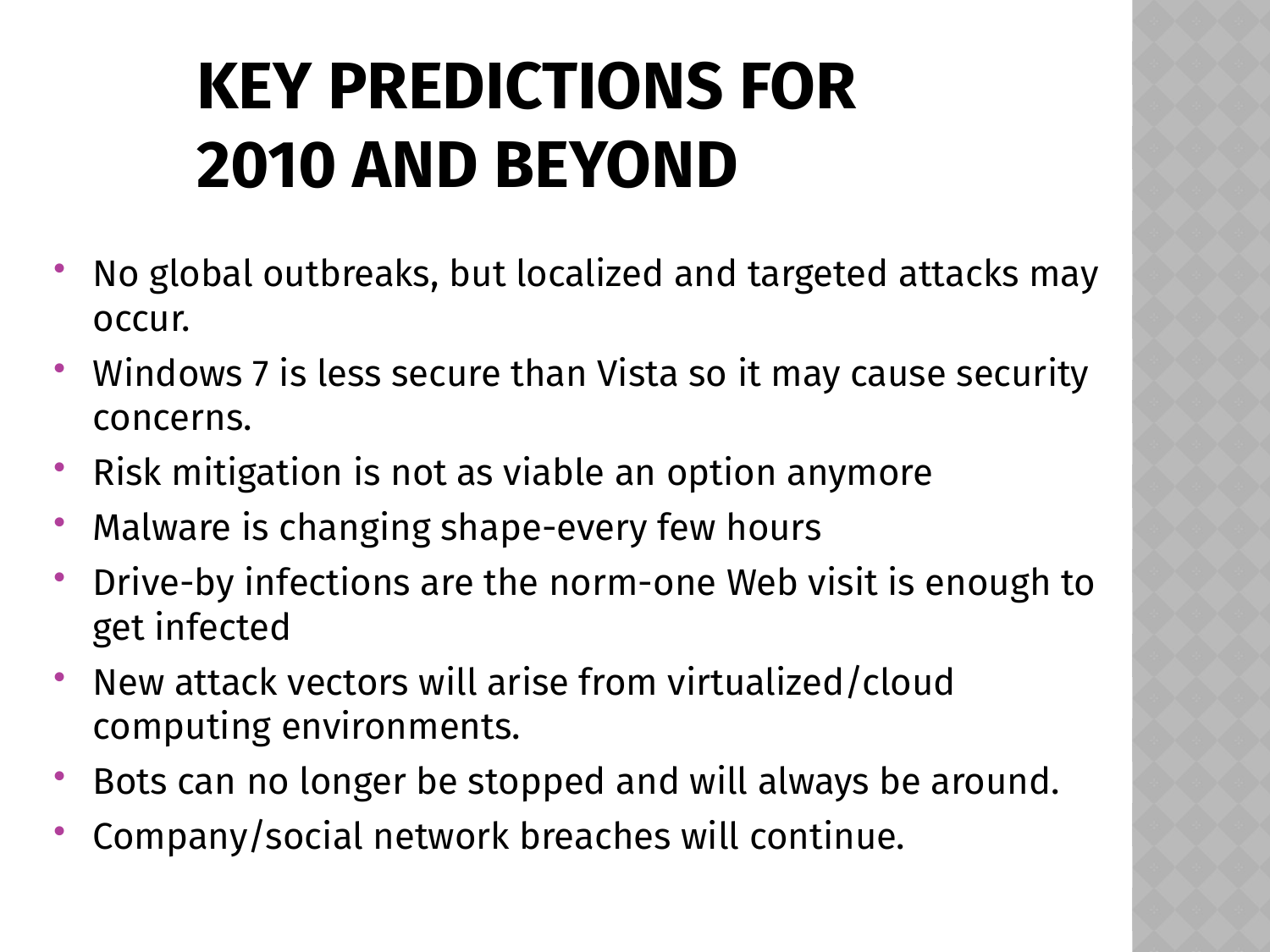

# Key Predictions for 2010 and Beyond
No global outbreaks, but localized and targeted attacks may occur.
Windows 7 is less secure than Vista so it may cause security concerns.
Risk mitigation is not as viable an option anymore
Malware is changing shape-every few hours
Drive-by infections are the norm-one Web visit is enough to get infected
New attack vectors will arise from virtualized/cloud computing environments.
Bots can no longer be stopped and will always be around.
Company/social network breaches will continue.